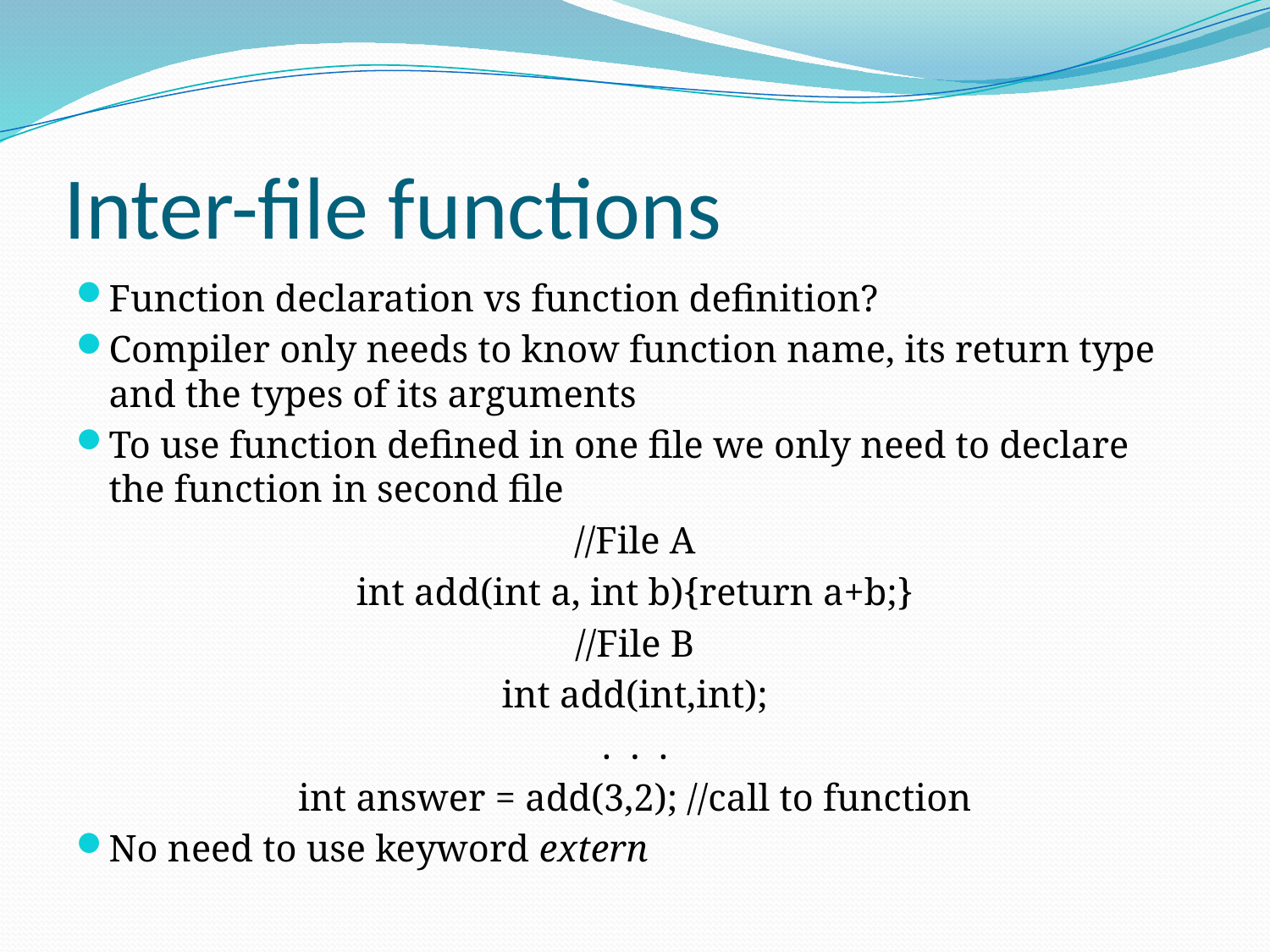

# Inter-file functions
Function declaration vs function definition?
Compiler only needs to know function name, its return type and the types of its arguments
To use function defined in one file we only need to declare the function in second file
//File A
int add(int a, int b){return a+b;}
//File B
int add(int,int);
.  .  .
int answer = add(3,2); //call to function
No need to use keyword extern